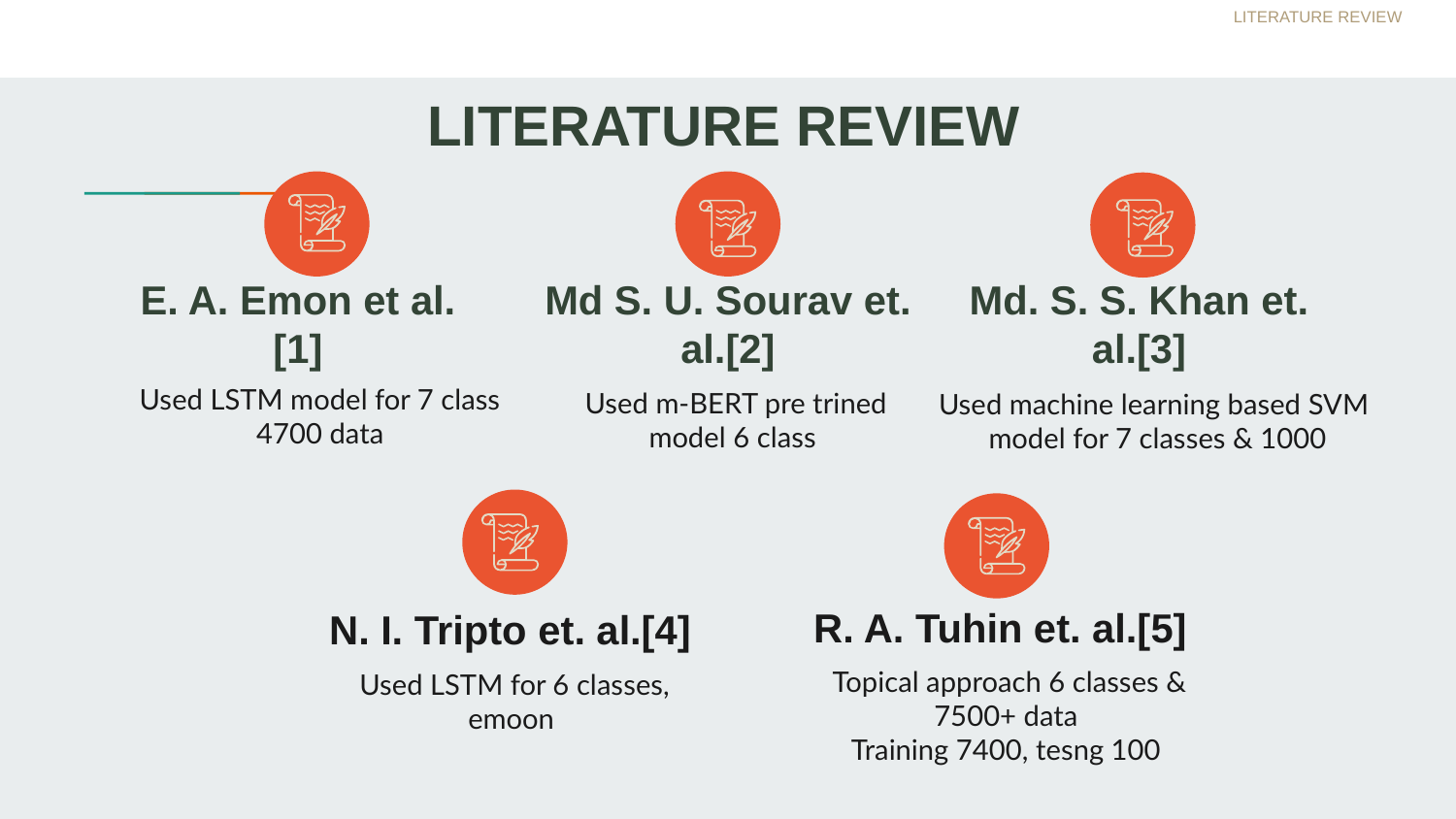

LITERATURE REVIEW
LITERATURE REVIEW

E. A. Emon et al.[1]
Md S. U. Sourav et. al.[2]
Md. S. S. Khan et. al.[3]
Used LSTM model for 7 class 4700 data
Used m-BERT pre trined model 6 class
Used machine learning based SVM  model for 7 classes & 1000

R. A. Tuhin et. al.[5]
N. I. Tripto et. al.[4]
Topical approach 6 classes & 7500+ data
Training 7400, tesng 100
Used LSTM for 6 classes, emoon